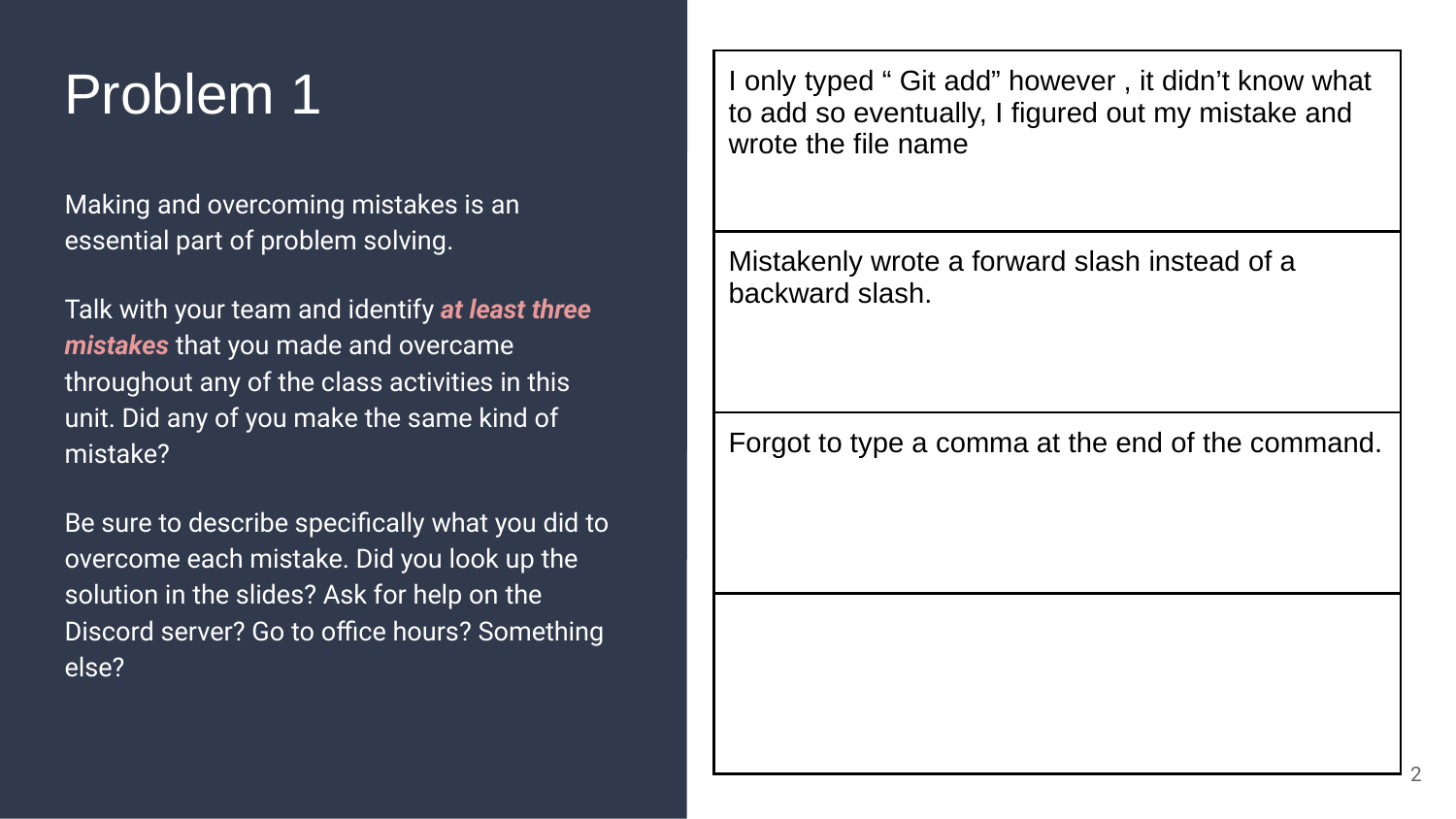

# Problem 1
| I only typed “ Git add” however , it didn’t know what to add so eventually, I figured out my mistake and wrote the file name |
| --- |
| Mistakenly wrote a forward slash instead of a backward slash. |
| Forgot to type a comma at the end of the command. |
|  |
Making and overcoming mistakes is an essential part of problem solving.
Talk with your team and identify at least three mistakes that you made and overcame throughout any of the class activities in this unit. Did any of you make the same kind of mistake?
Be sure to describe specifically what you did to overcome each mistake. Did you look up the solution in the slides? Ask for help on the Discord server? Go to office hours? Something else?
2